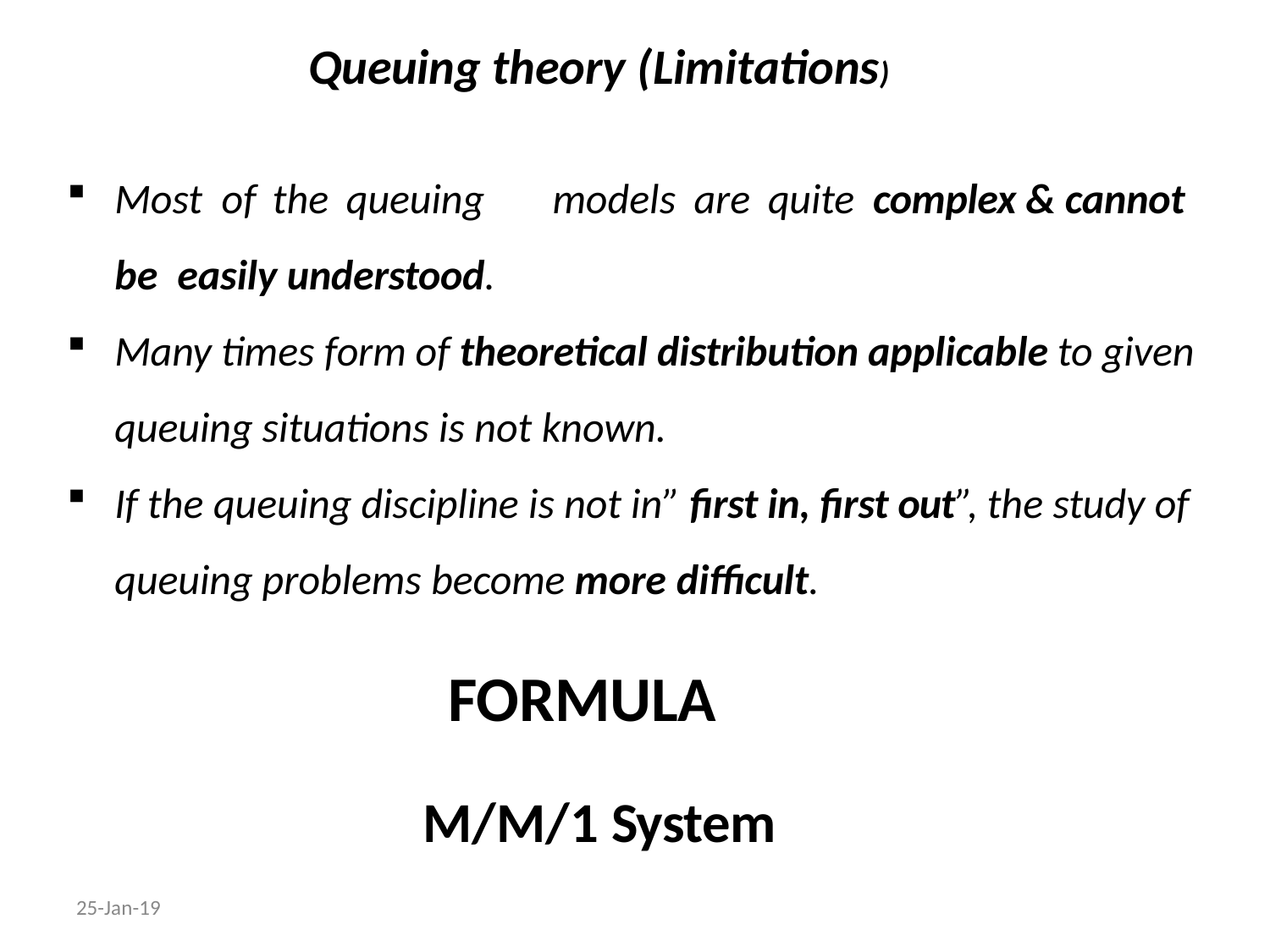

Queuing theory (Limitations)

Most  of the queuing	models are	quite	complex & cannot be  easily understood.
Many times form of theoretical distribution applicable to given  queuing situations is not known.
If the queuing discipline is not in” first in, first out”, the study of  queuing problems become more difficult.
FORMULA
M/M/1 System
25-Jan-19